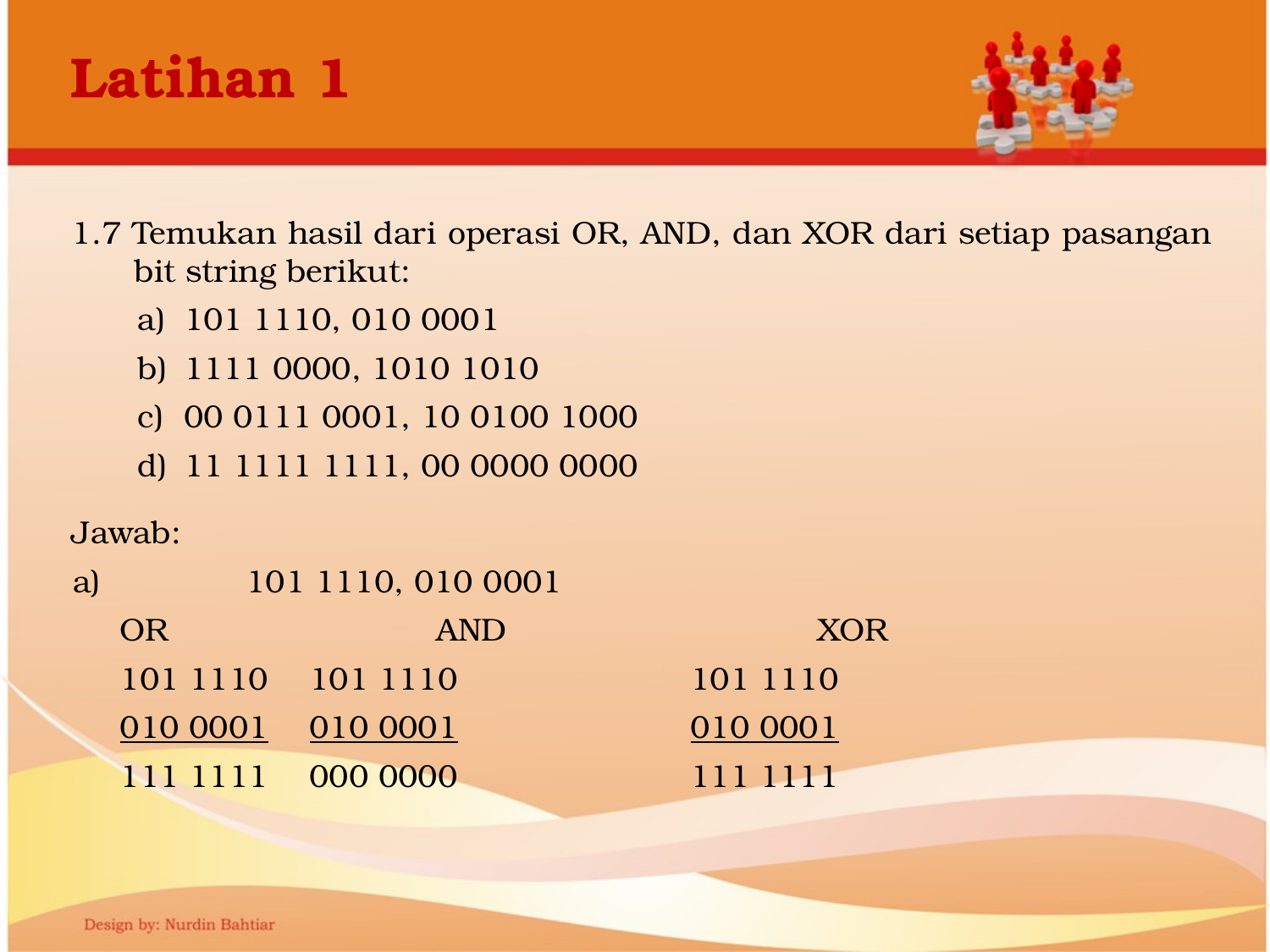

# Latihan 1
1.7 Temukan hasil dari operasi OR, AND, dan XOR dari setiap pasangan bit string berikut:
101 1110, 010 0001
1111 0000, 1010 1010
00 0111 0001, 10 0100 1000
11 1111 1111, 00 0000 0000
Jawab:
a) 	101 1110, 010 0001
OR			AND			XOR
101 1110		101 1110		101 1110
010 0001		010 0001		010 0001
111 1111		000 0000		111 1111